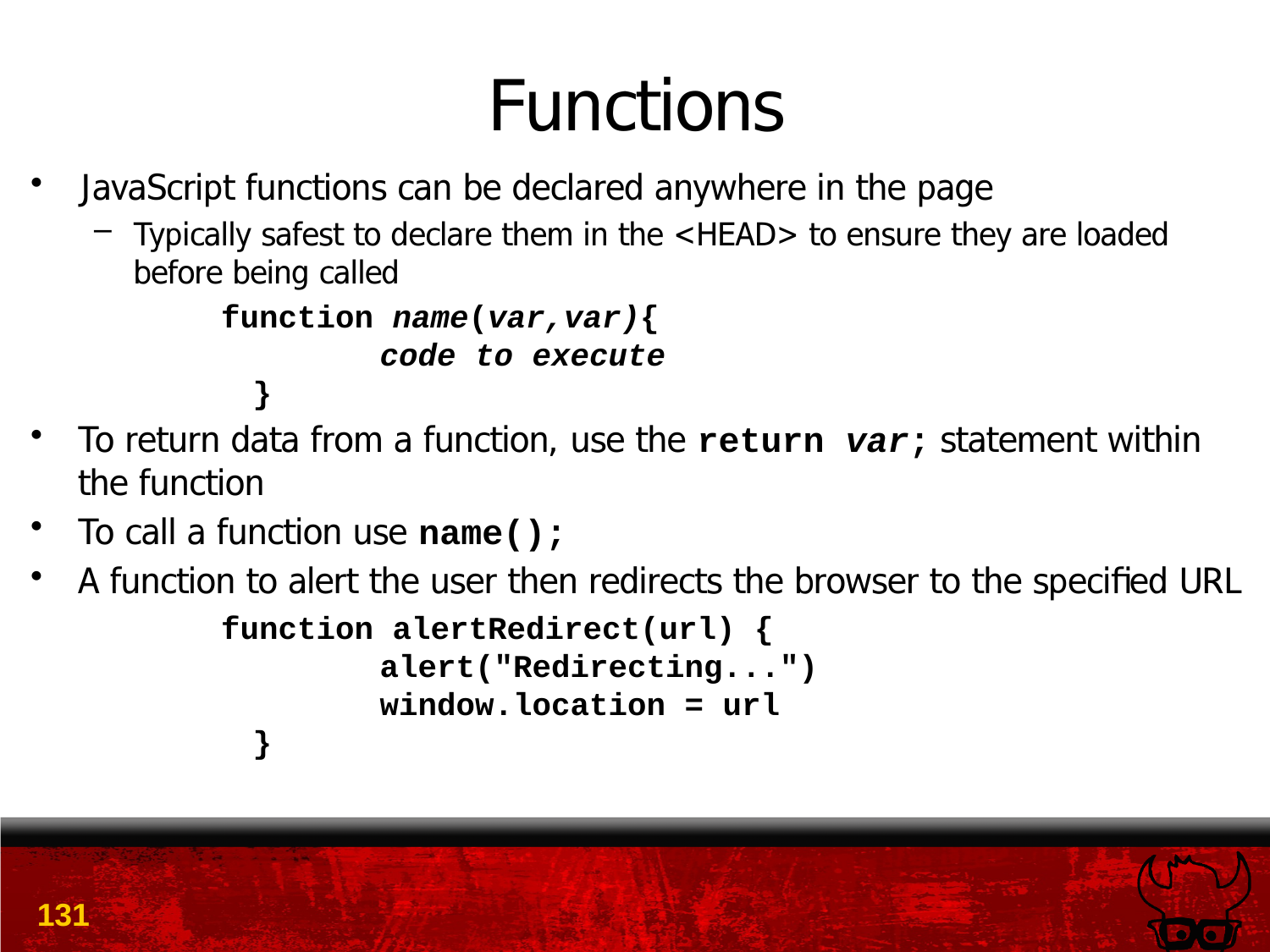

# Functions
JavaScript functions can be declared anywhere in the page
Typically safest to declare them in the <HEAD> to ensure they are loaded before being called
function name(var,var){
	code to execute
}
To return data from a function, use the return var; statement within the function
To call a function use name();
A function to alert the user then redirects the browser to the specified URL
function alertRedirect(url) {
 	alert("Redirecting...")
	window.location = url
}